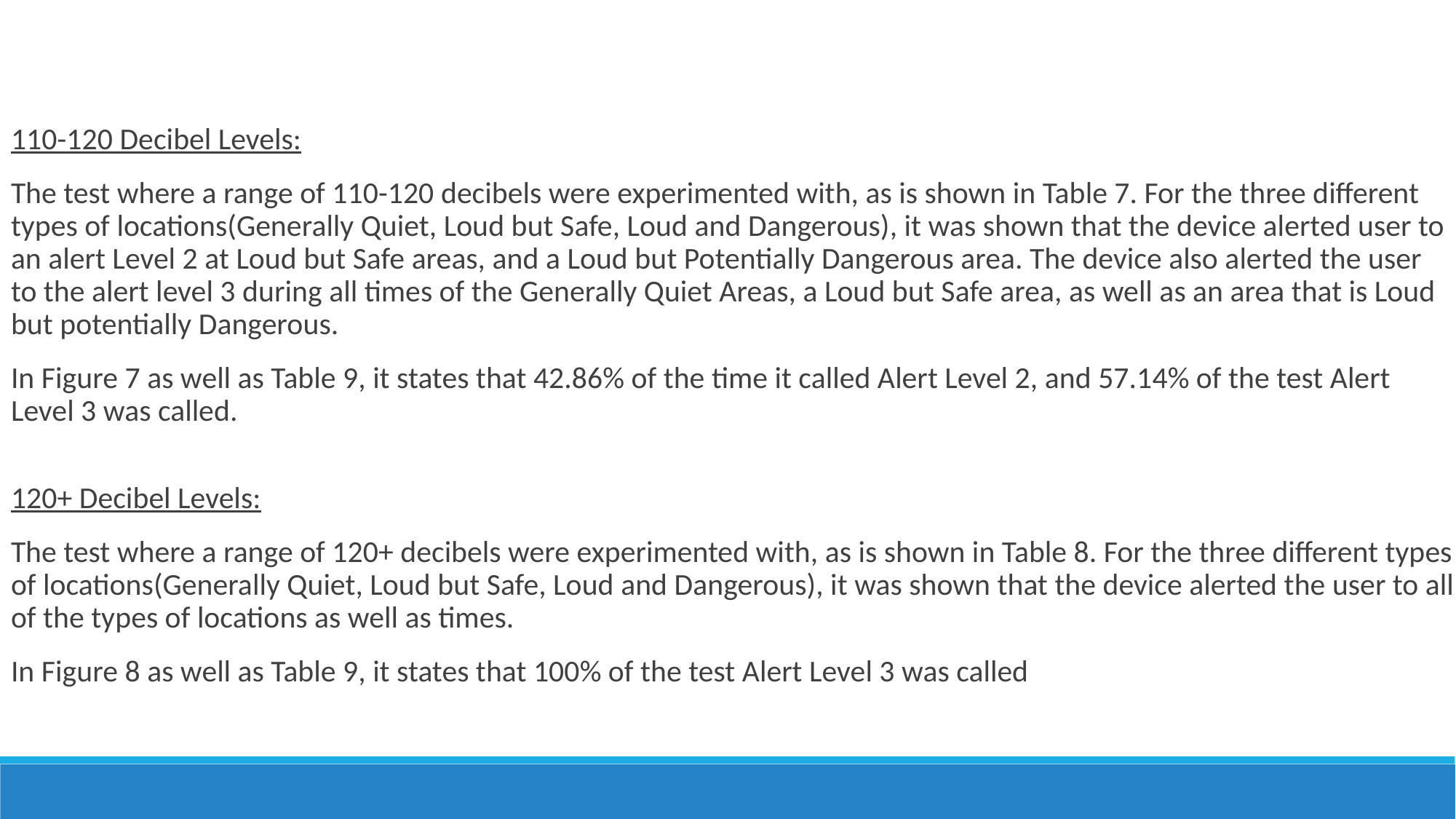

110-120 Decibel Levels:
The test where a range of 110-120 decibels were experimented with, as is shown in Table 7. For the three different types of locations(Generally Quiet, Loud but Safe, Loud and Dangerous), it was shown that the device alerted user to an alert Level 2 at Loud but Safe areas, and a Loud but Potentially Dangerous area. The device also alerted the user to the alert level 3 during all times of the Generally Quiet Areas, a Loud but Safe area, as well as an area that is Loud but potentially Dangerous.
In Figure 7 as well as Table 9, it states that 42.86% of the time it called Alert Level 2, and 57.14% of the test Alert Level 3 was called.
120+ Decibel Levels:
The test where a range of 120+ decibels were experimented with, as is shown in Table 8. For the three different types of locations(Generally Quiet, Loud but Safe, Loud and Dangerous), it was shown that the device alerted the user to all of the types of locations as well as times.
In Figure 8 as well as Table 9, it states that 100% of the test Alert Level 3 was called